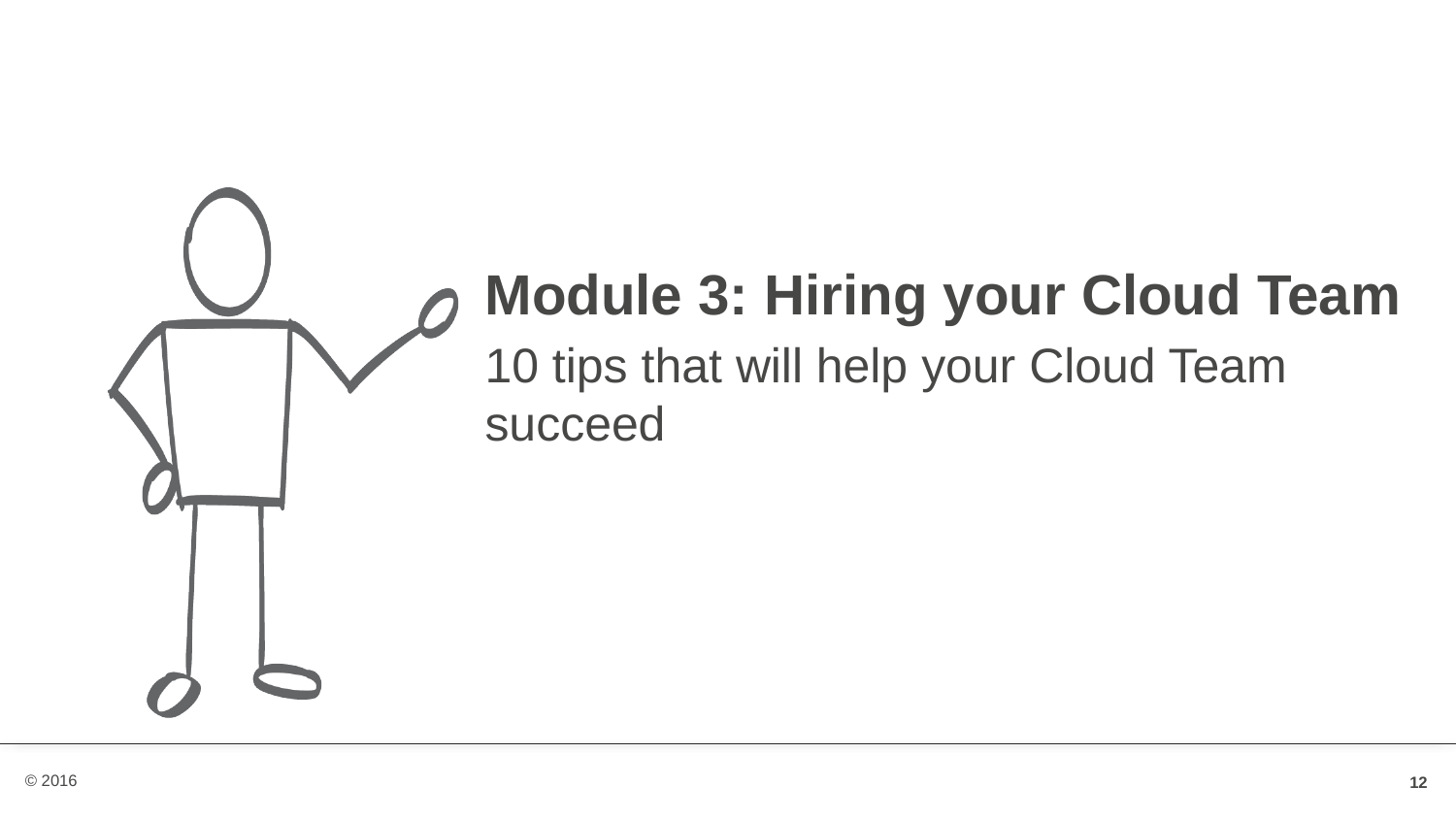

# Module 3: Hiring your Cloud Team
10 tips that will help your Cloud Team succeed